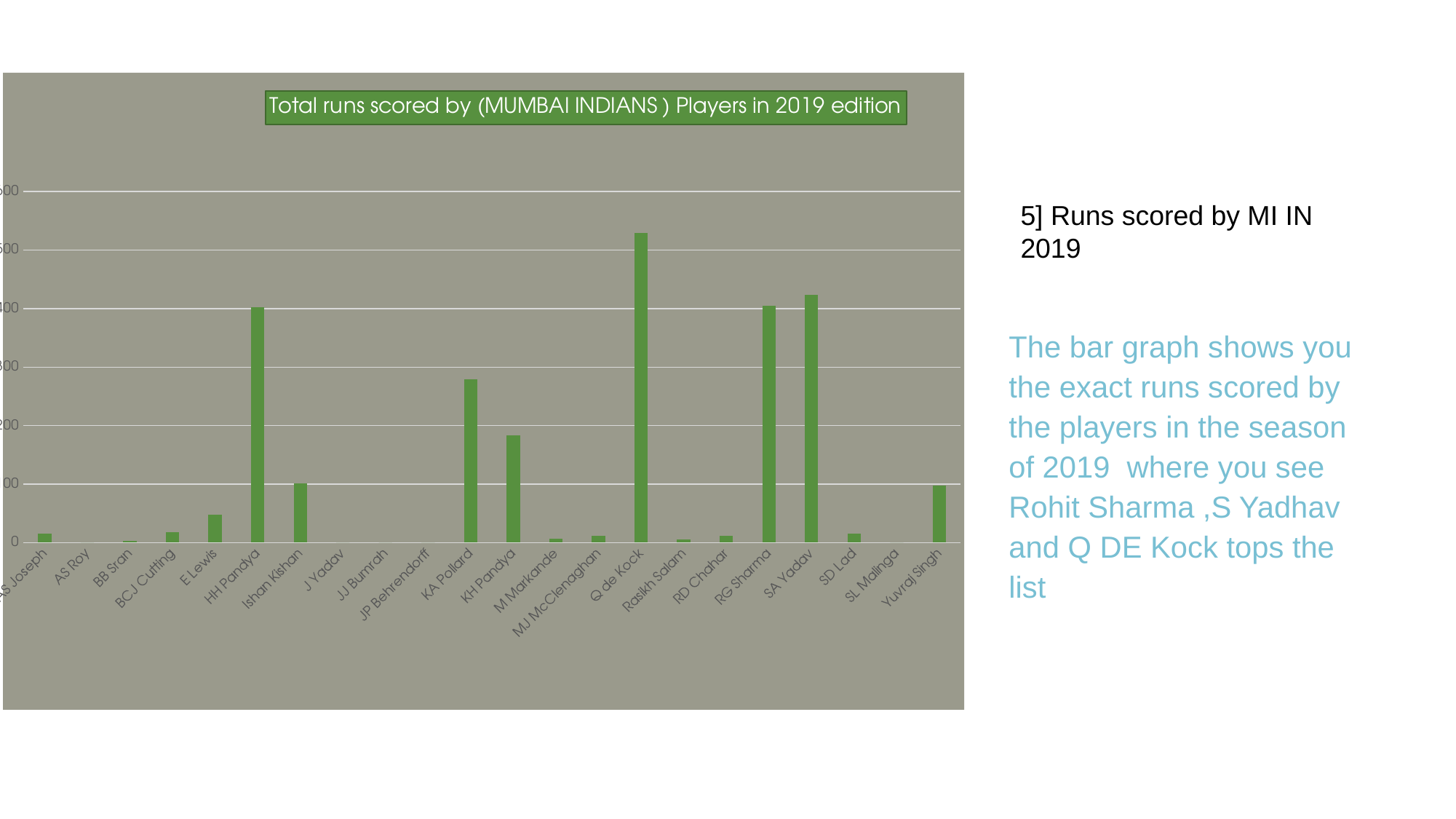

# 5] Runs scored by MI IN 2019

### Chart: Total runs scored by (MUMBAI INDIANS ) Players in 2019 edition

| Category | Total |
|---|---|
| AS Joseph | 15.0 |
| AS Roy | 0.0 |
| BB Sran | 3.0 |
| BCJ Cutting | 18.0 |
| E Lewis | 48.0 |
| HH Pandya | 402.0 |
| Ishan Kishan | 101.0 |
| J Yadav | 0.0 |
| JJ Bumrah | 0.0 |
| JP Behrendorff | 0.0 |
| KA Pollard | 279.0 |
| KH Pandya | 183.0 |
| M Markande | 6.0 |
| MJ McClenaghan | 11.0 |
| Q de Kock | 529.0 |
| Rasikh Salam | 5.0 |
| RD Chahar | 12.0 |
| RG Sharma | 405.0 |
| SA Yadav | 424.0 |
| SD Lad | 15.0 |
| SL Malinga | 0.0 |
| Yuvraj Singh | 98.0 |
The bar graph shows you the exact runs scored by the players in the season of 2019  where you see Rohit Sharma ,S Yadhav and Q DE Kock tops the list